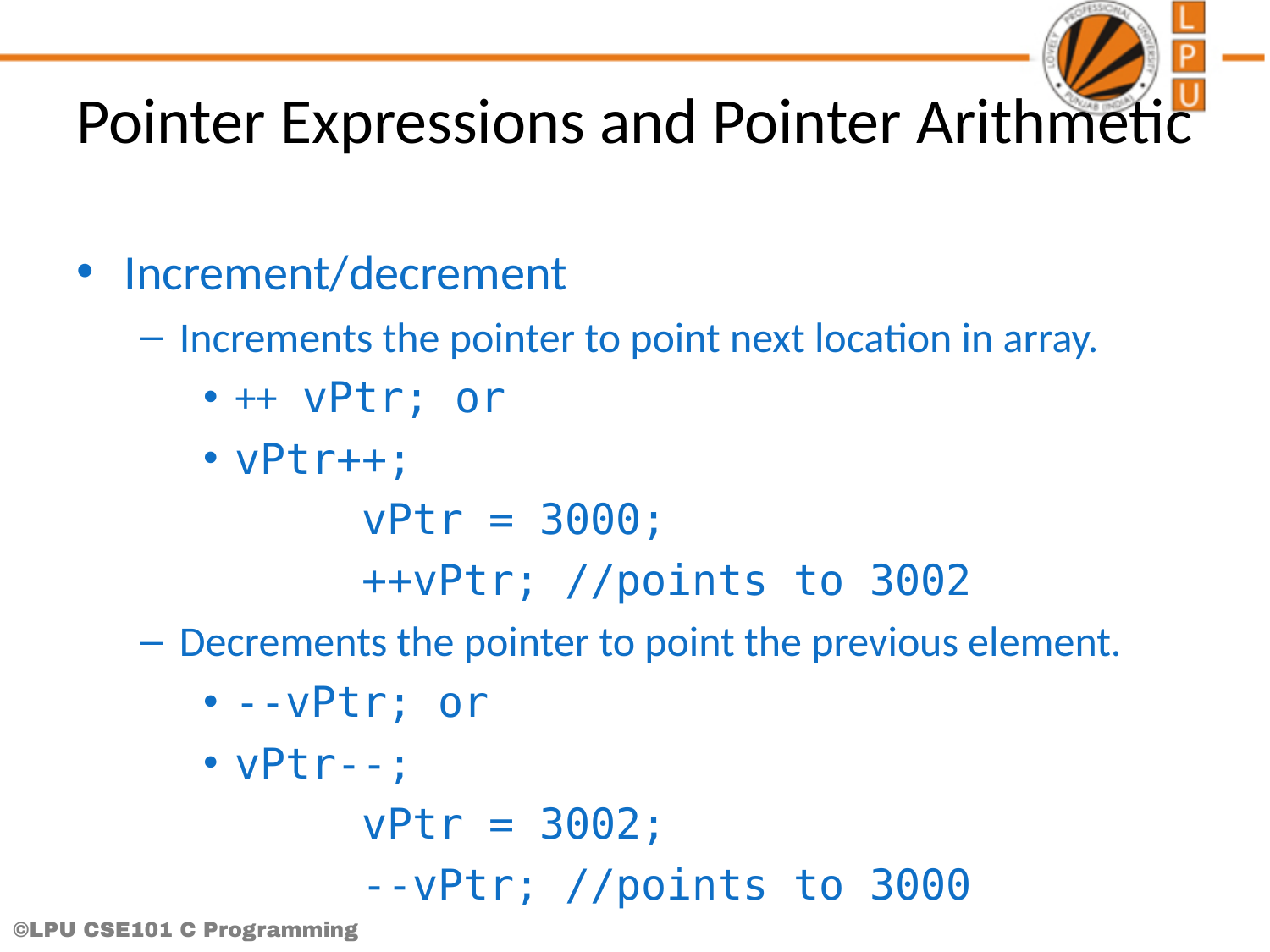

# Pointer Expressions and Pointer Arithmetic
Increment/decrement
Increments the pointer to point next location in array.
++ vPtr; or
vPtr++;
		vPtr = 3000;
		++vPtr; //points to 3002
Decrements the pointer to point the previous element.
--vPtr; or
vPtr--;
		vPtr = 3002;
		--vPtr; //points to 3000